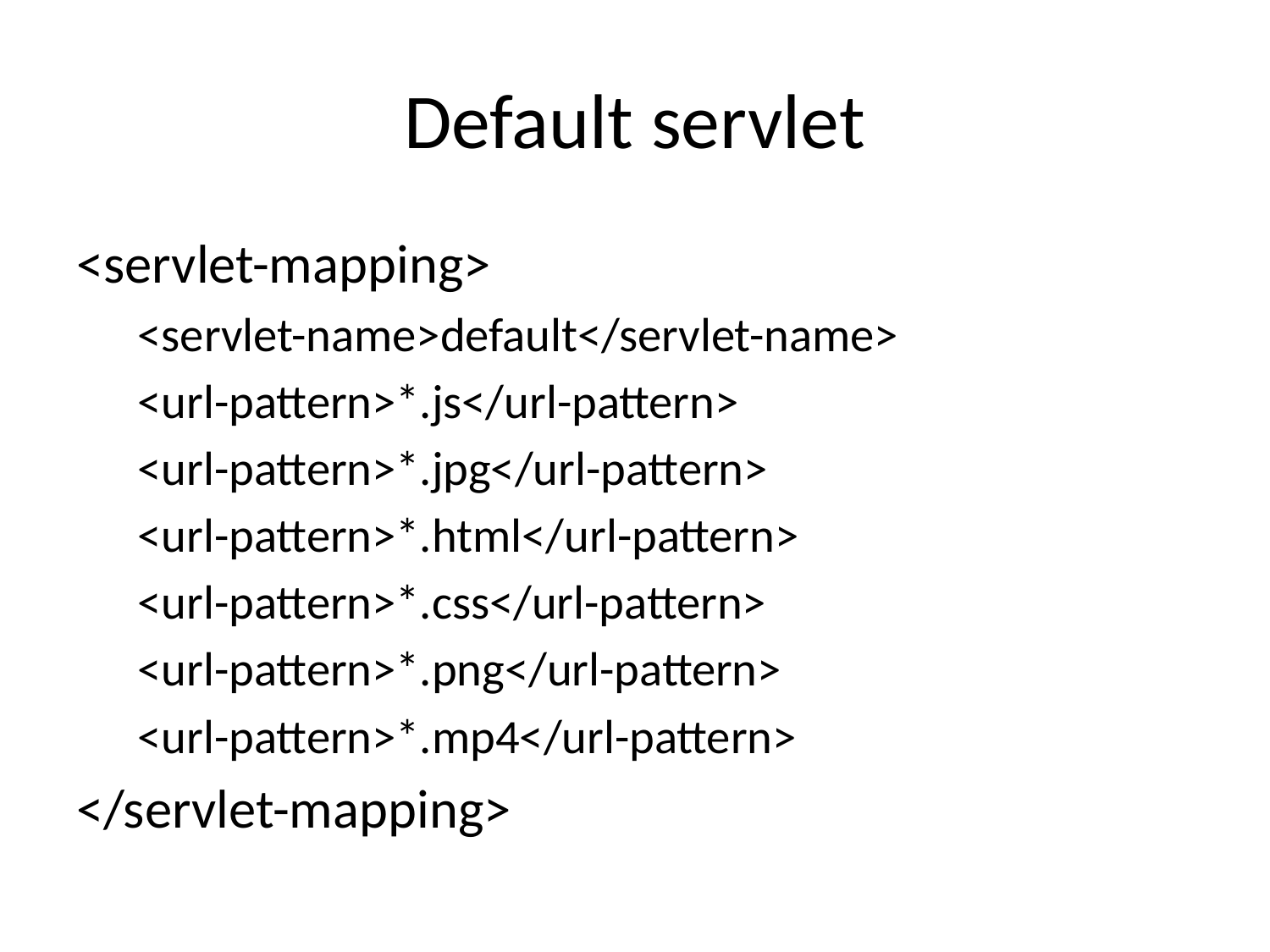

# Default servlet
<servlet-mapping>
<servlet-name>default</servlet-name>
<url-pattern>*.js</url-pattern>
<url-pattern>*.jpg</url-pattern>
<url-pattern>*.html</url-pattern>
<url-pattern>*.css</url-pattern>
<url-pattern>*.png</url-pattern>
<url-pattern>*.mp4</url-pattern>
</servlet-mapping>